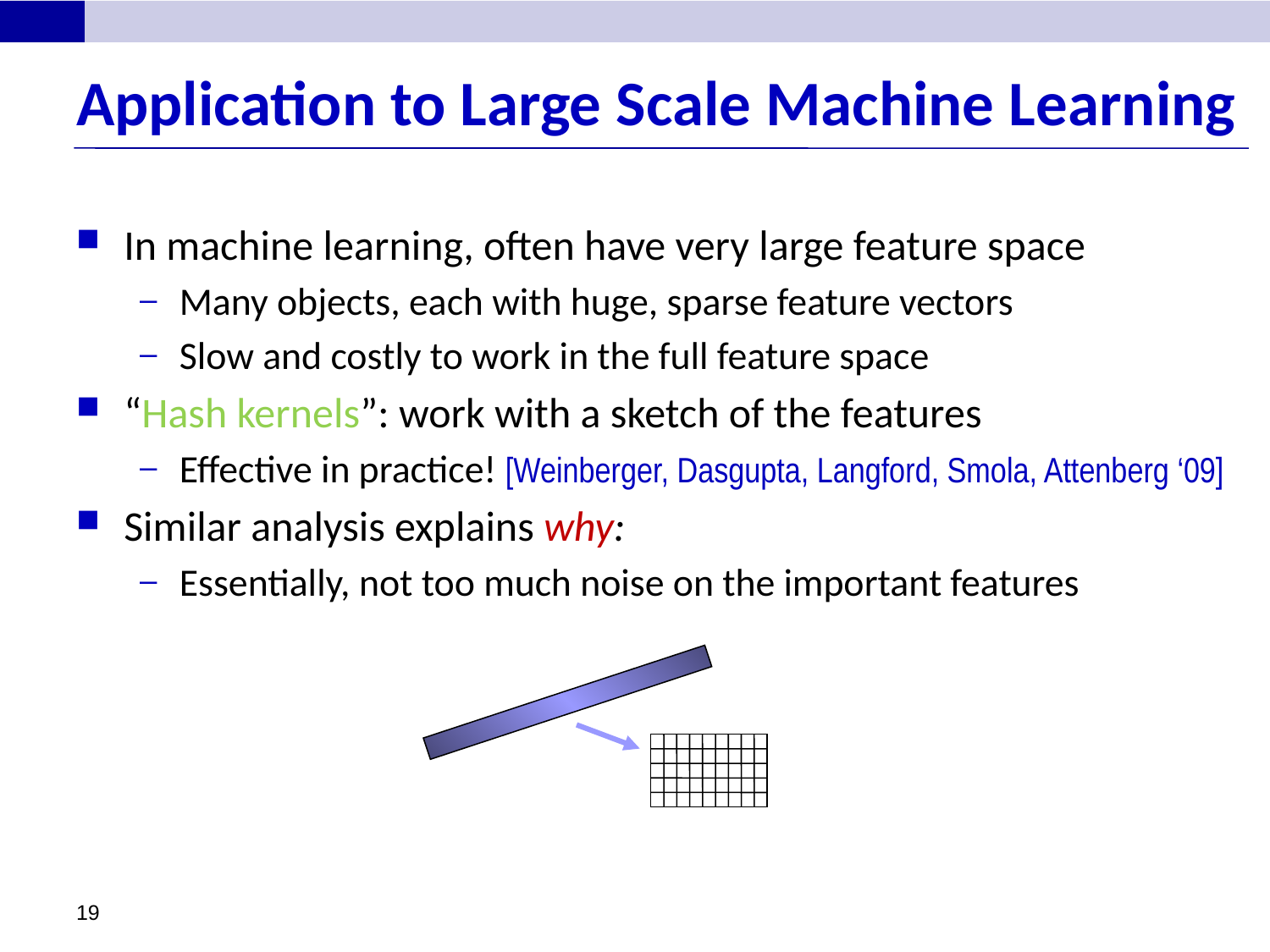

# Application to Large Scale Machine Learning
In machine learning, often have very large feature space
Many objects, each with huge, sparse feature vectors
Slow and costly to work in the full feature space
“Hash kernels”: work with a sketch of the features
Effective in practice! [Weinberger, Dasgupta, Langford, Smola, Attenberg ‘09]
Similar analysis explains why:
Essentially, not too much noise on the important features

19